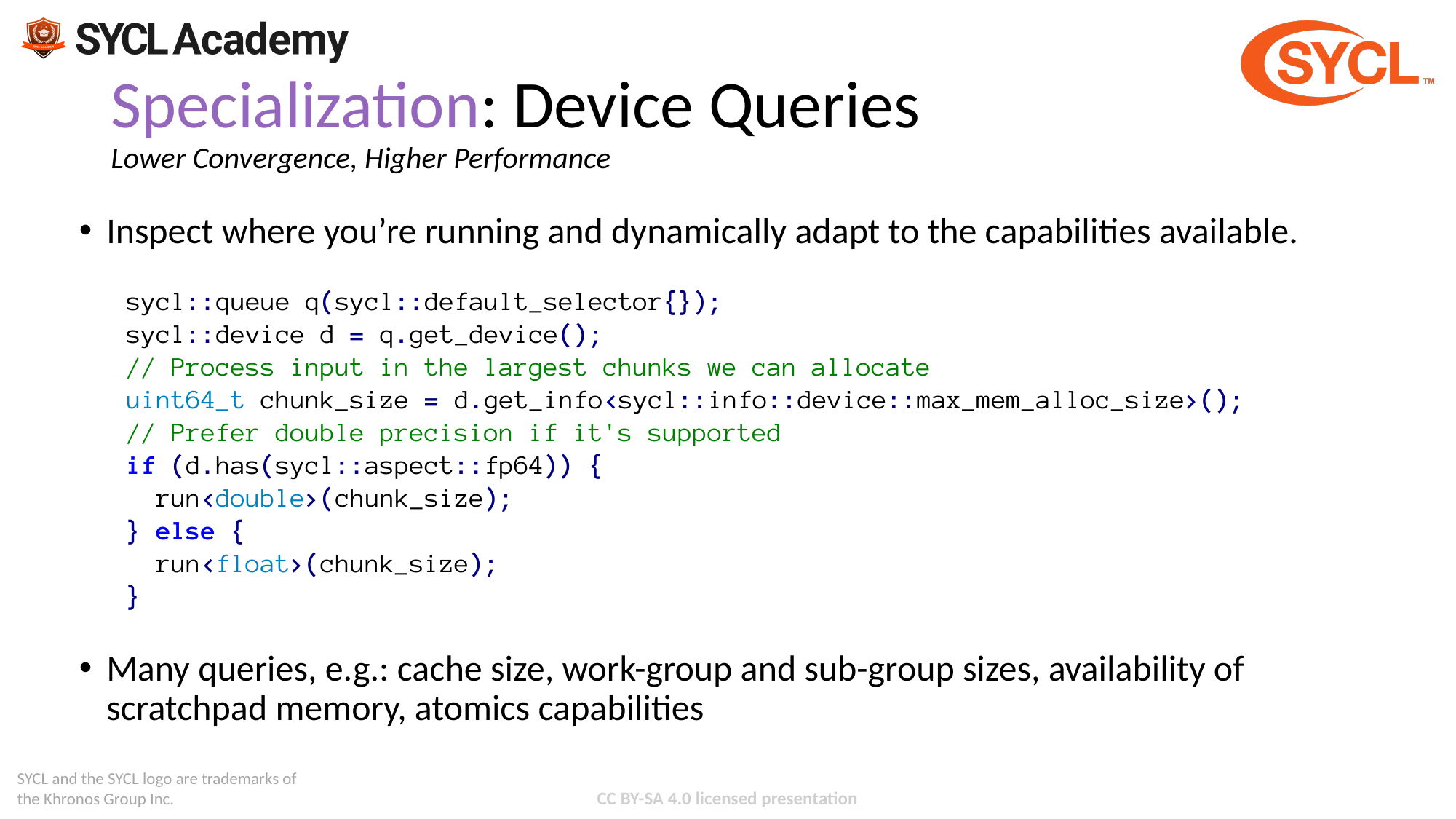

# Specialization: Device Queries Lower Convergence, Higher Performance
Inspect where you’re running and dynamically adapt to the capabilities available.
sycl::queue q(sycl::default_selector{});
sycl::device d = q.get_device();
// Process input in the largest chunks we can allocate
uint64_t chunk_size = d.get_info<sycl::info::device::max_mem_alloc_size>();
// Prefer double precision if it's supported
if (d.has(sycl::aspect::fp64)) {
  run<double>(chunk_size);
} else {
  run<float>(chunk_size);
}
Many queries, e.g.: cache size, work-group and sub-group sizes, availability of scratchpad memory, atomics capabilities